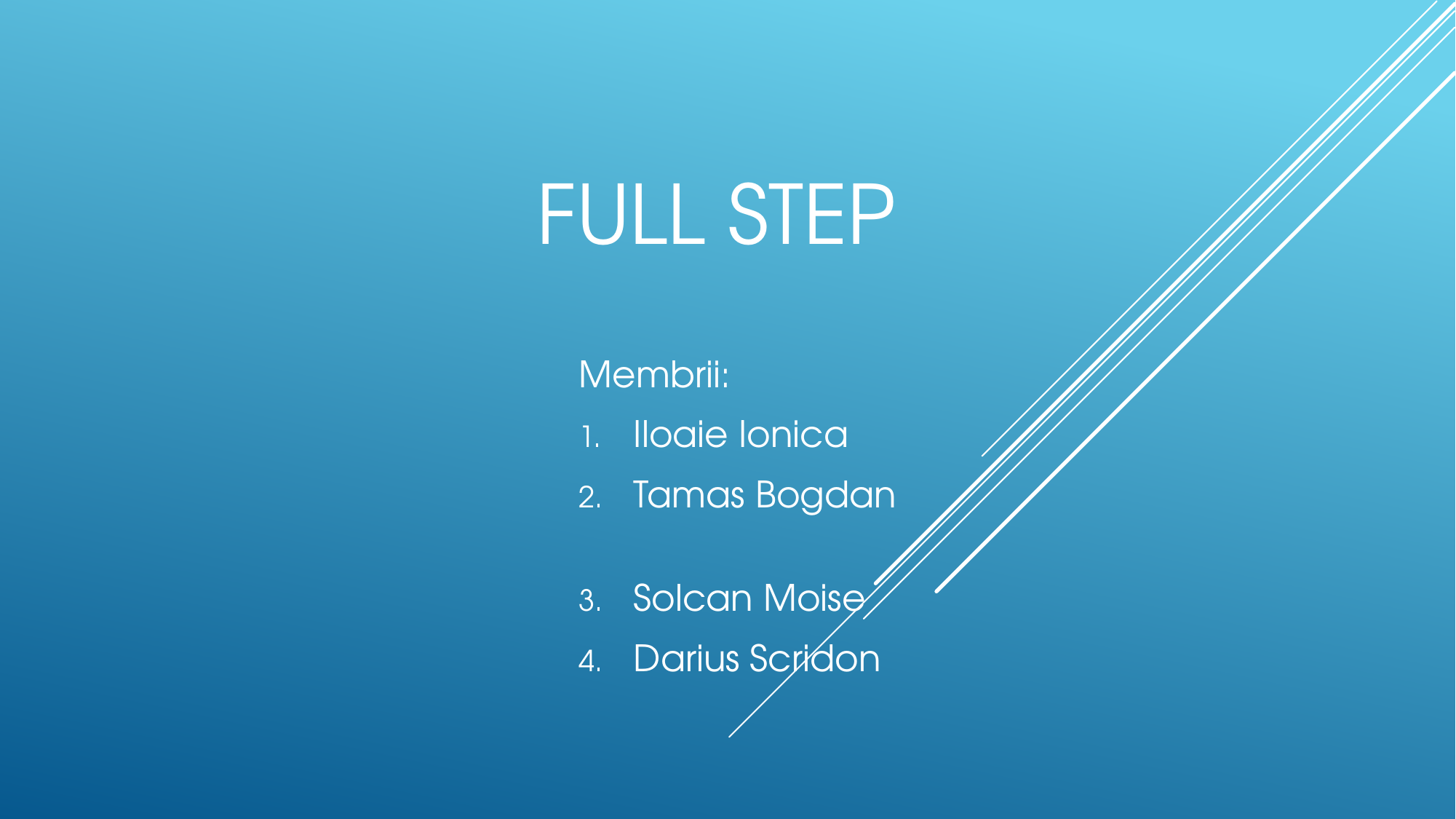

# Full Step
Membrii:
Iloaie Ionica
Tamas Bogdan
Solcan Moise
Darius Scridon